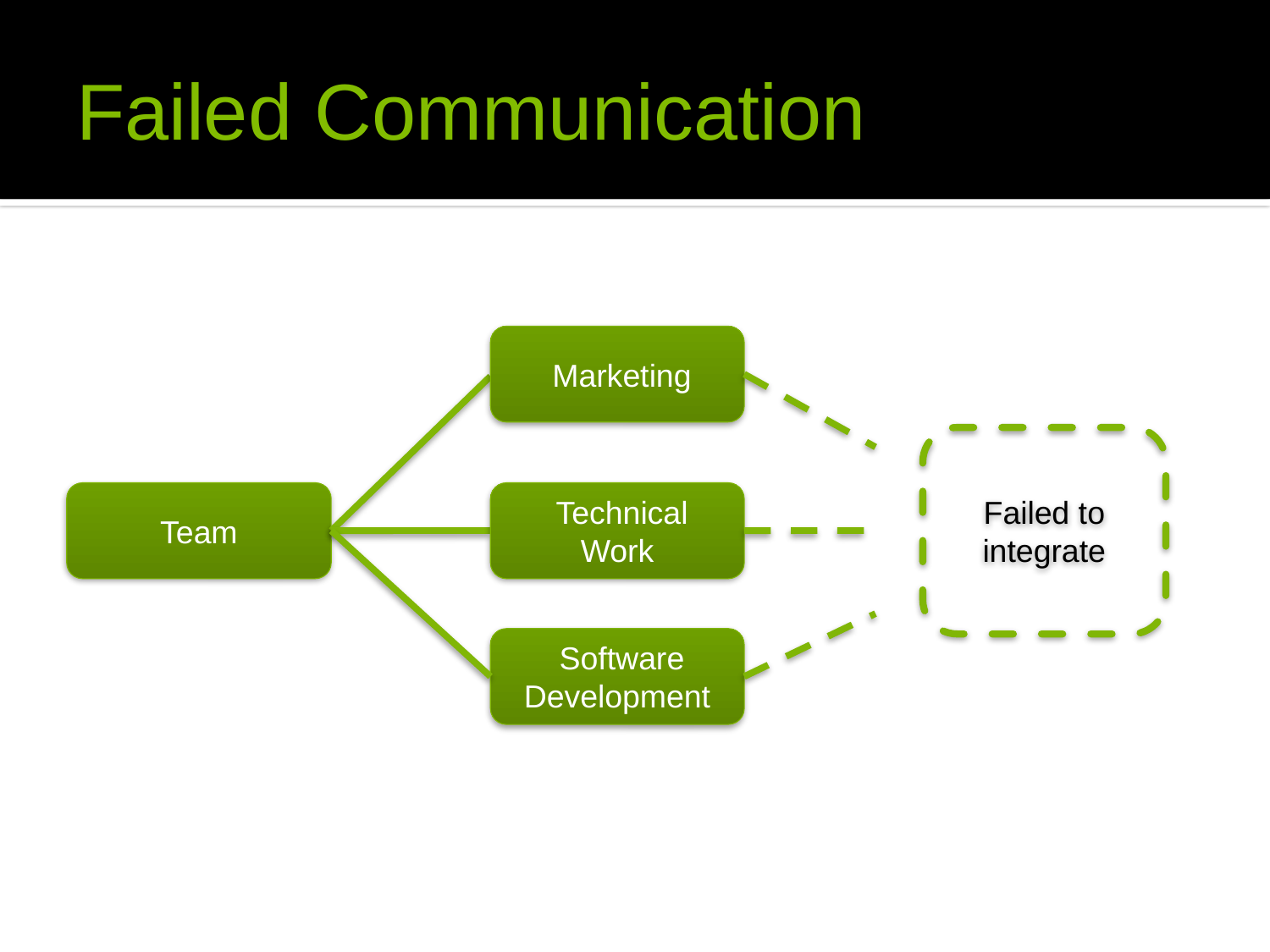

# Failed Communication
 Marketing
Failed to integrate
Team
 Technical Work
 Software Development